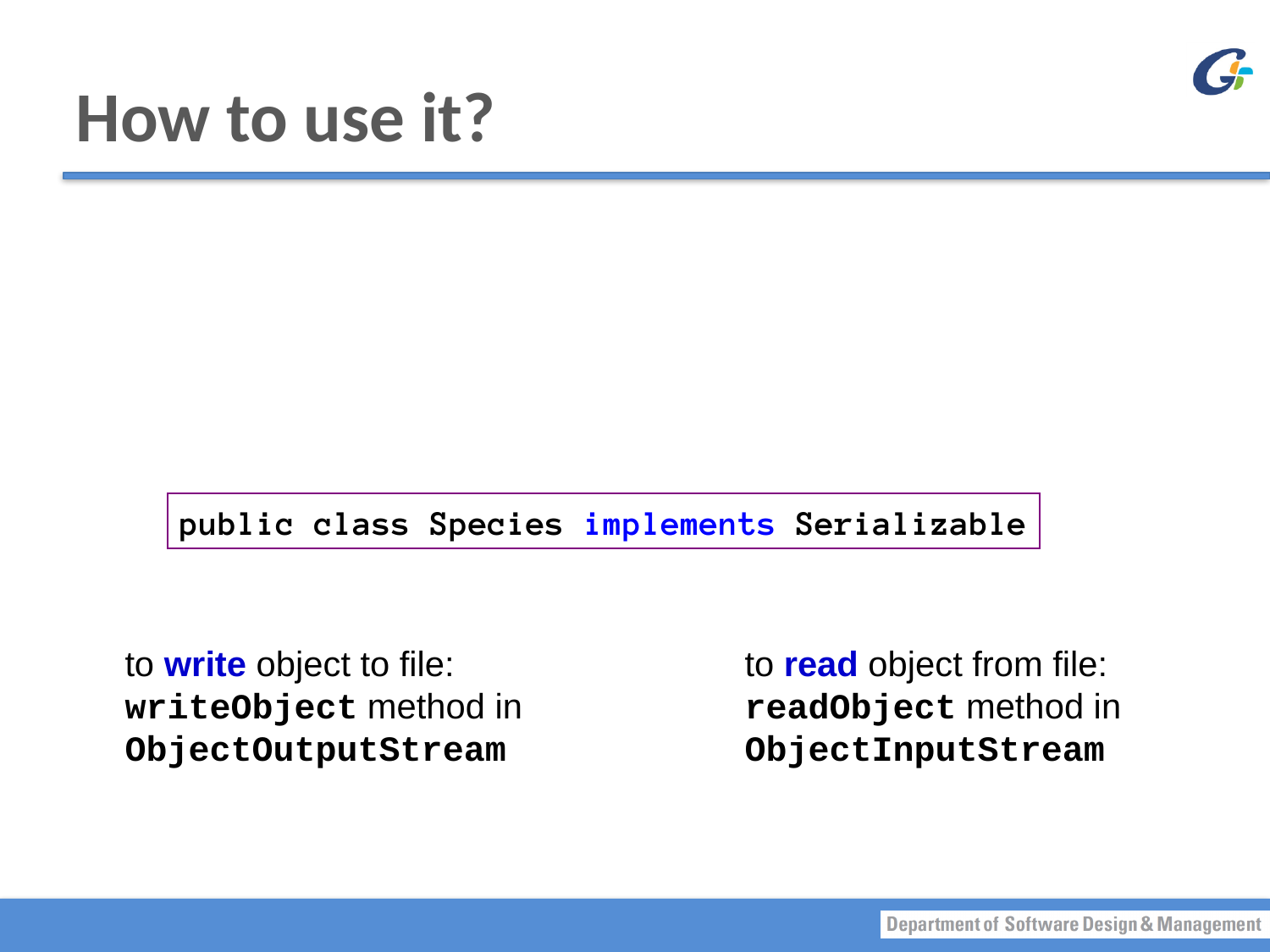

# How to use it?
Class must be serializable
import java.io.*
implement Serializable interface
add implements Serializable to heading of class definition

Methods used:

public class Species implements Serializable
to read object from file: readObject method in ObjectInputStream
to write object to file:
writeObject method in ObjectOutputStream